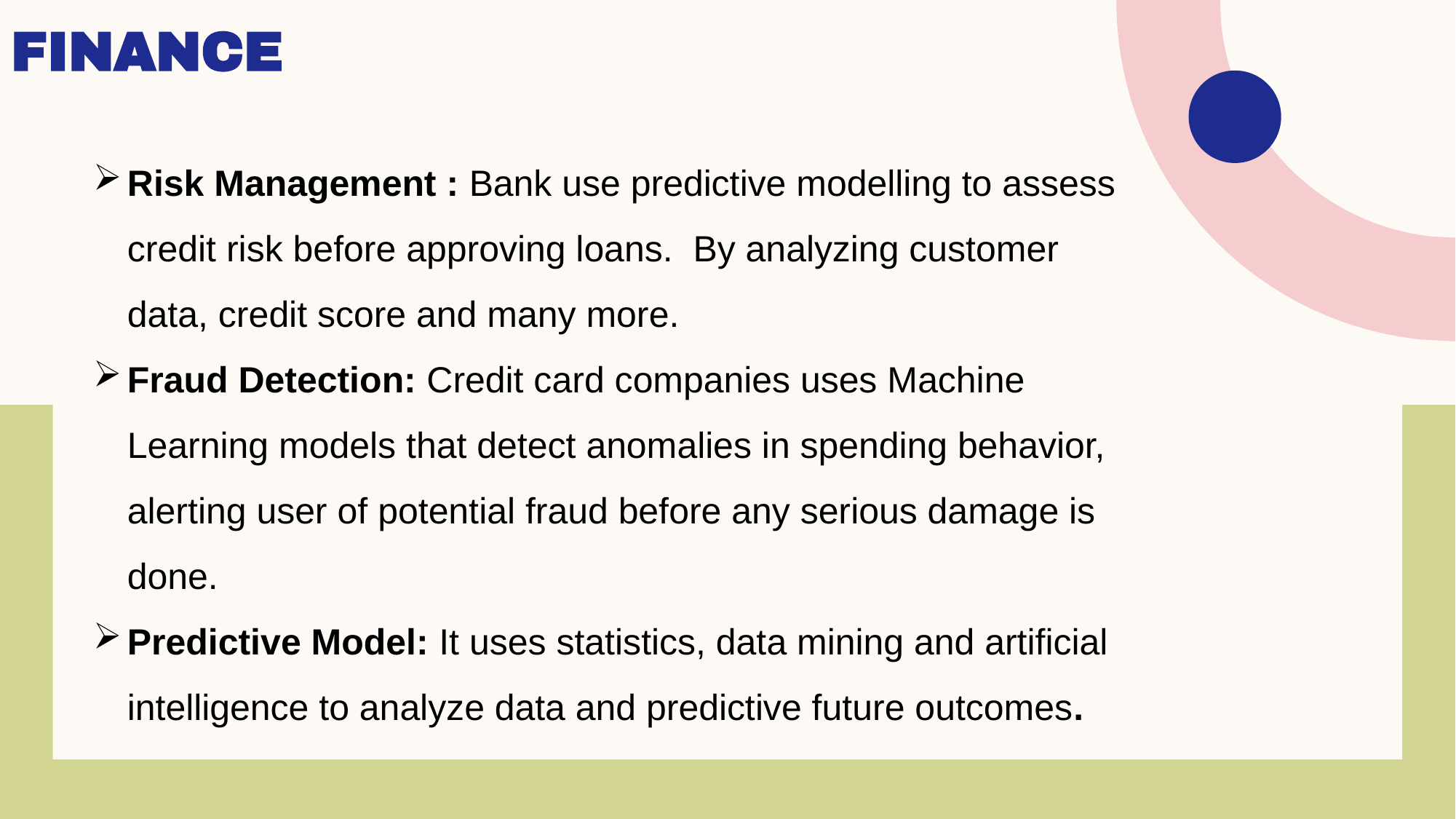

# Finance
Risk Management : Bank use predictive modelling to assess credit risk before approving loans.  By analyzing customer data, credit score and many more.
Fraud Detection: Credit card companies uses Machine Learning models that detect anomalies in spending behavior, alerting user of potential fraud before any serious damage is done.
Predictive Model: It uses statistics, data mining and artificial intelligence to analyze data and predictive future outcomes.